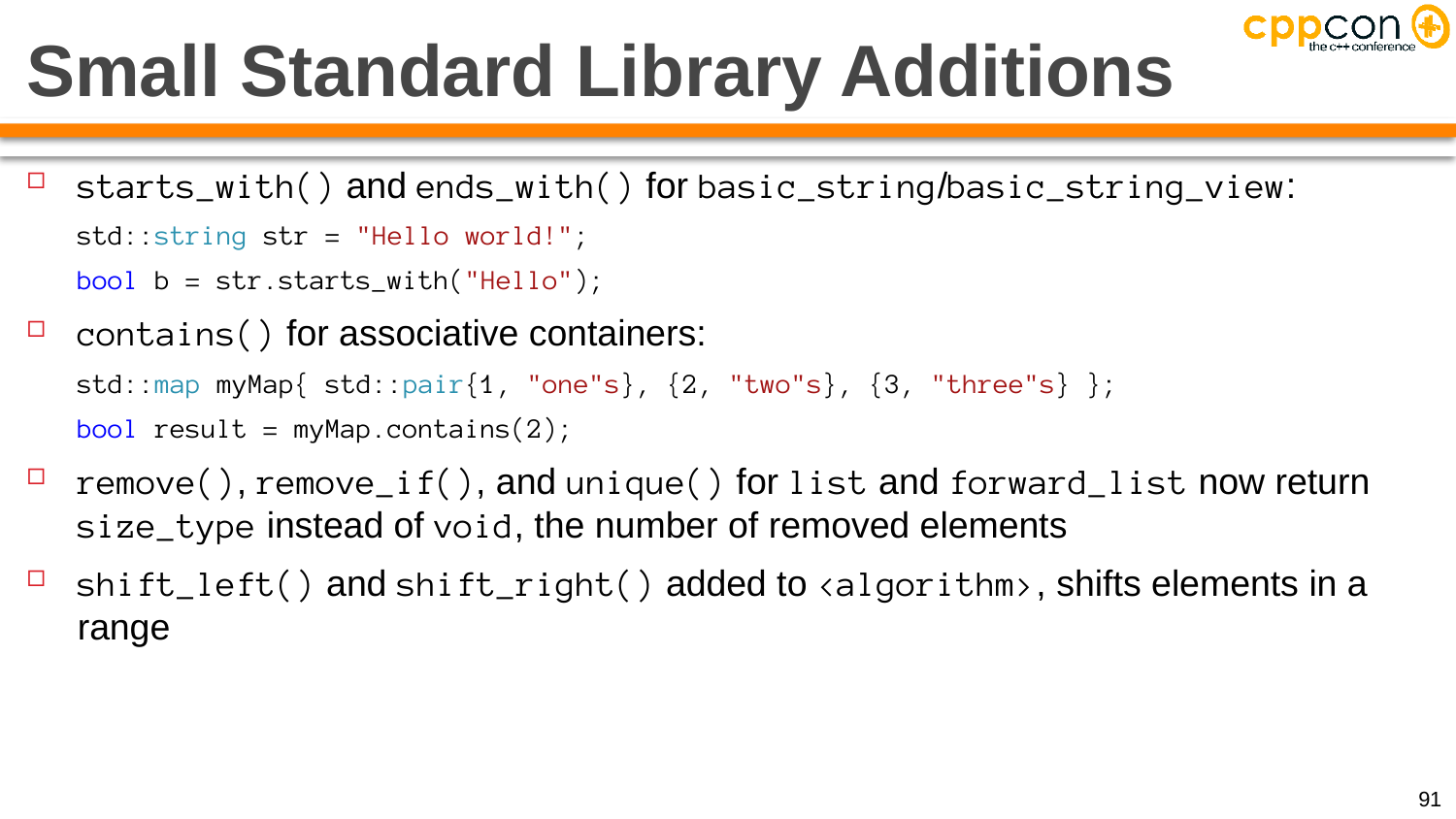

# Small Standard Library Additions
starts_with() and ends_with() for basic_string/basic_string_view:
std::string str = "Hello world!";
bool b = str.starts_with("Hello");
contains() for associative containers:
std::map myMap{ std::pair{1, "one"s}, {2, "two"s}, {3, "three"s} };
bool result = myMap.contains(2);
remove(), remove_if(), and unique() for list and forward_list now return size_type instead of void, the number of removed elements
shift_left() and shift_right() added to <algorithm>, shifts elements in a range